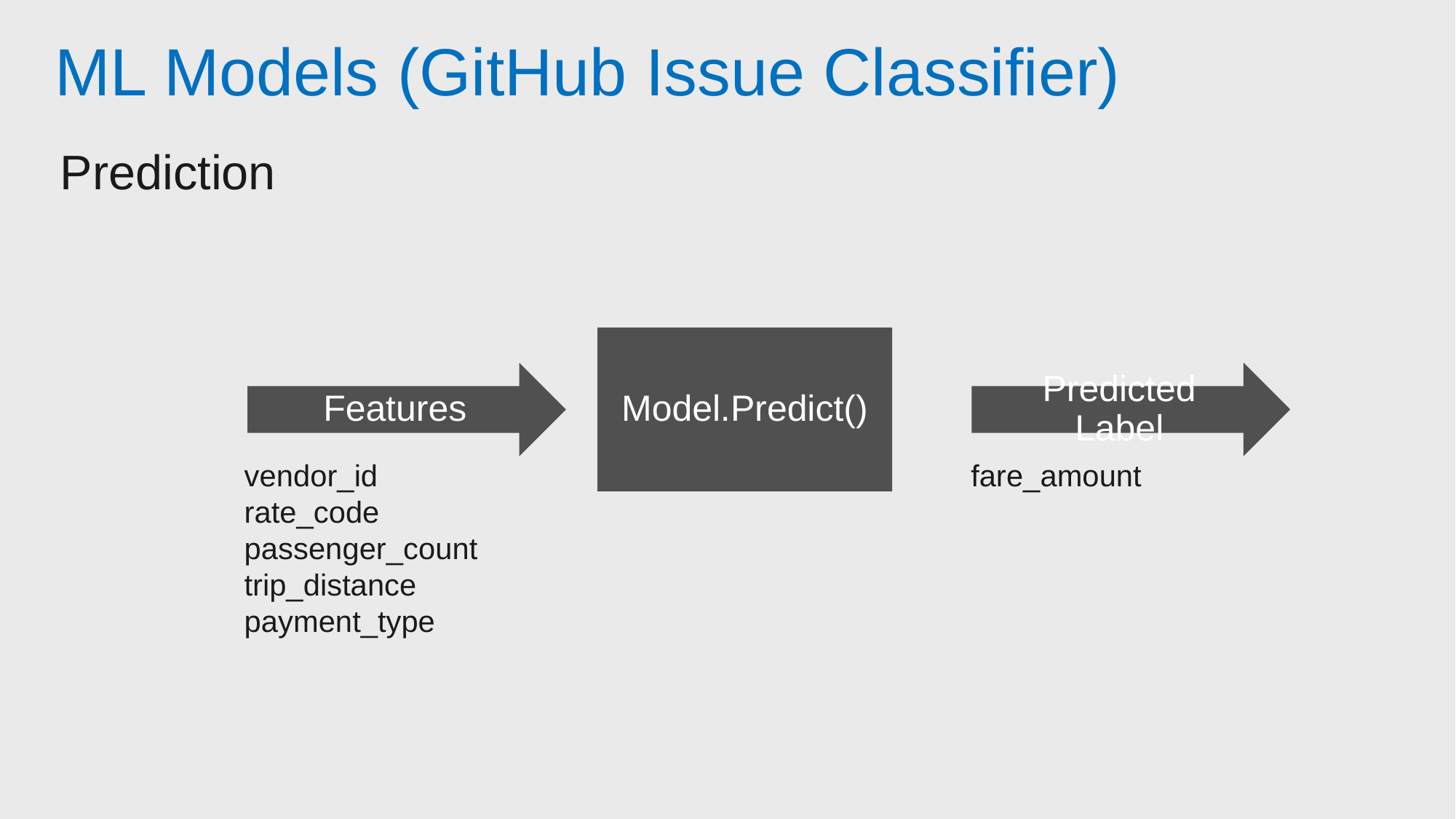

ML Models (GitHub Issue Classifier)
Prediction
Model.Predict()
Features
Predicted Label
vendor_id
rate_code
passenger_count
trip_distance
payment_type
fare_amount